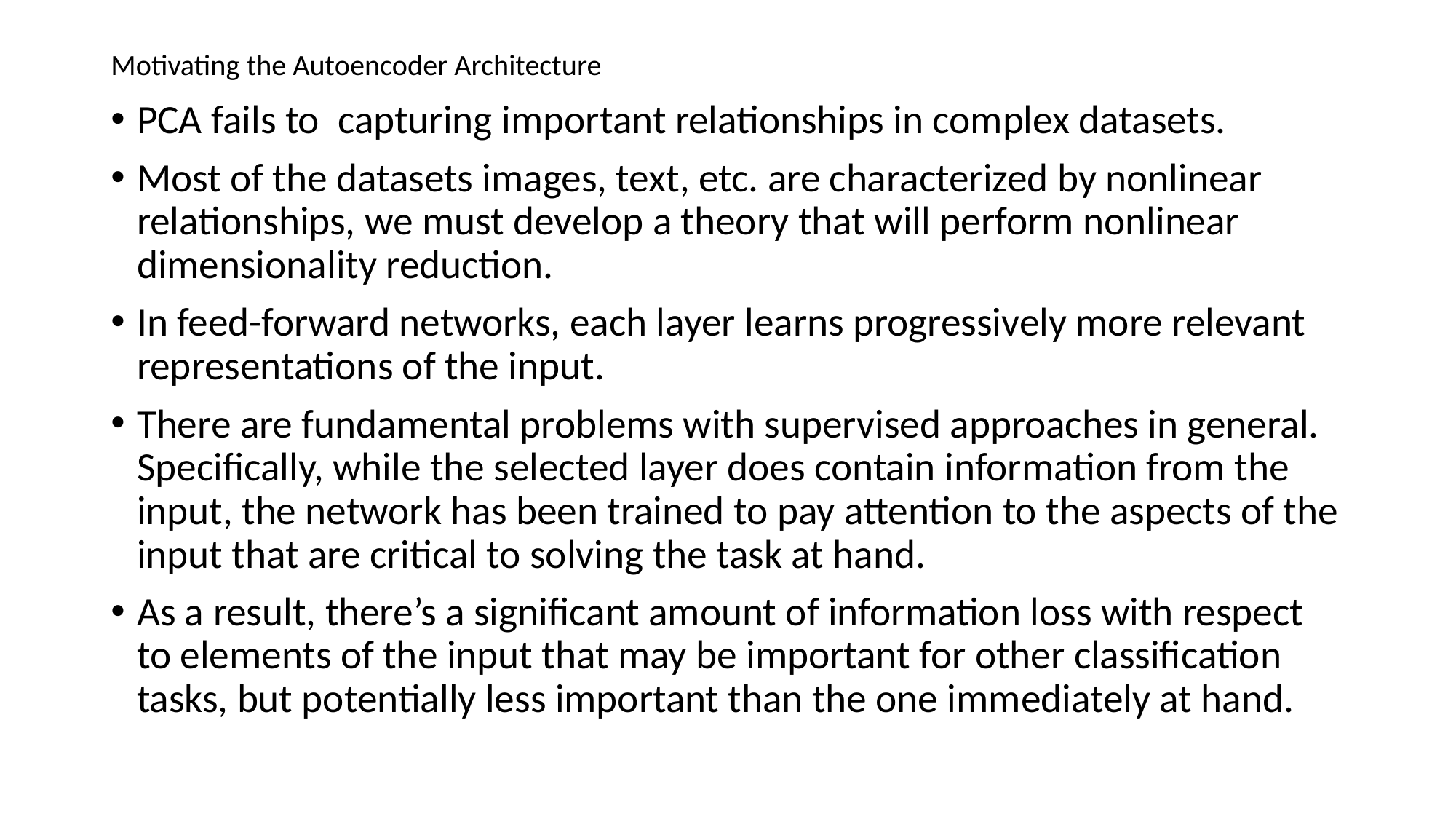

# Motivating the Autoencoder Architecture
PCA fails to  capturing important relationships in complex datasets.
Most of the datasets images, text, etc. are characterized by nonlinear relationships, we must develop a theory that will perform nonlinear dimensionality reduction.
In feed-forward networks, each layer learns progressively more relevant representations of the input.
There are fundamental problems with supervised approaches in general. Specifically, while the selected layer does contain information from the input, the network has been trained to pay attention to the aspects of the input that are critical to solving the task at hand.
As a result, there’s a significant amount of information loss with respect to elements of the input that may be important for other classification tasks, but potentially less important than the one immediately at hand.